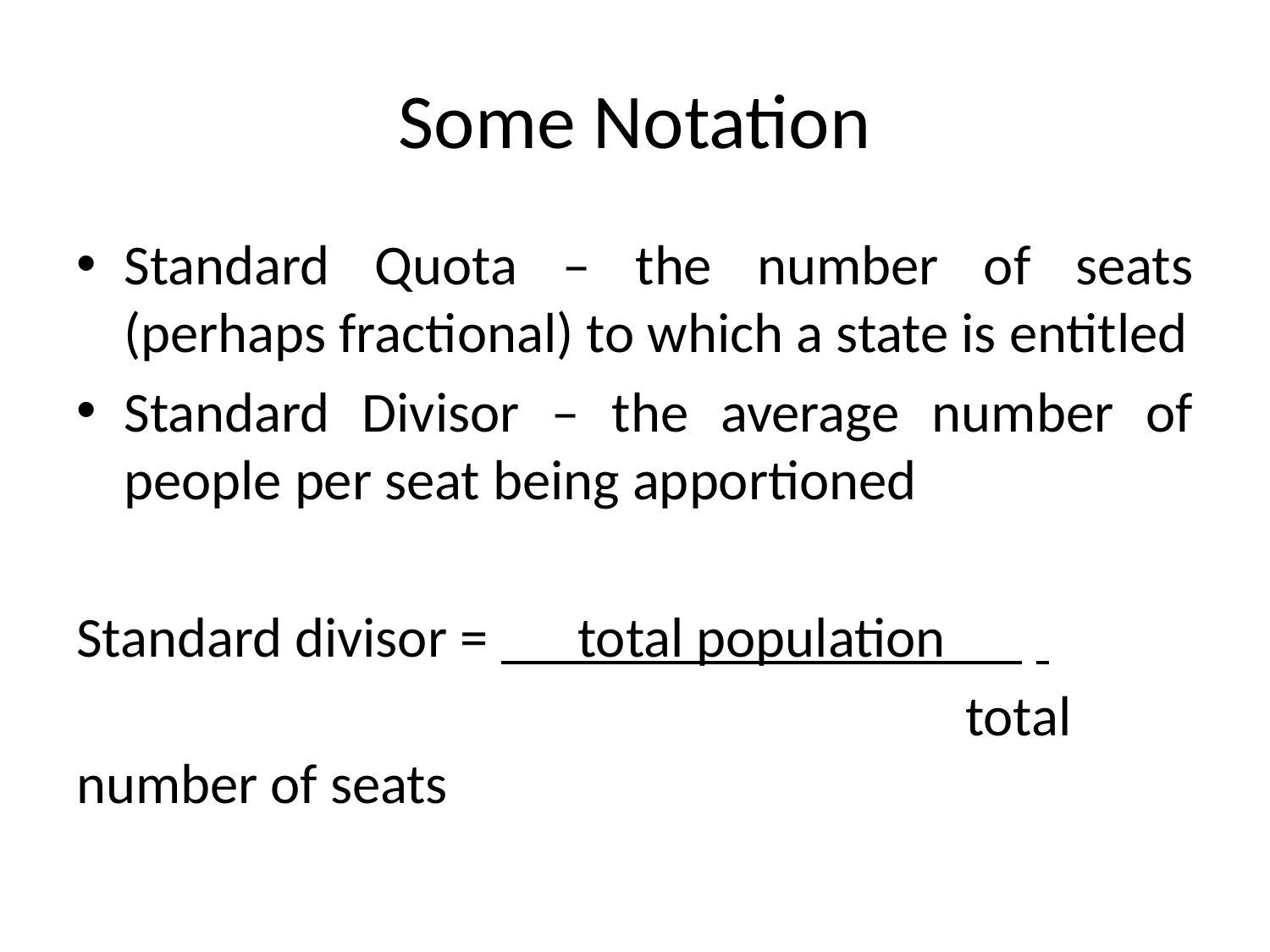

# Some Notation
Standard Quota – the number of seats (perhaps fractional) to which a state is entitled
Standard Divisor – the average number of people per seat being apportioned

Standard divisor =       total population      .
							total number of seats